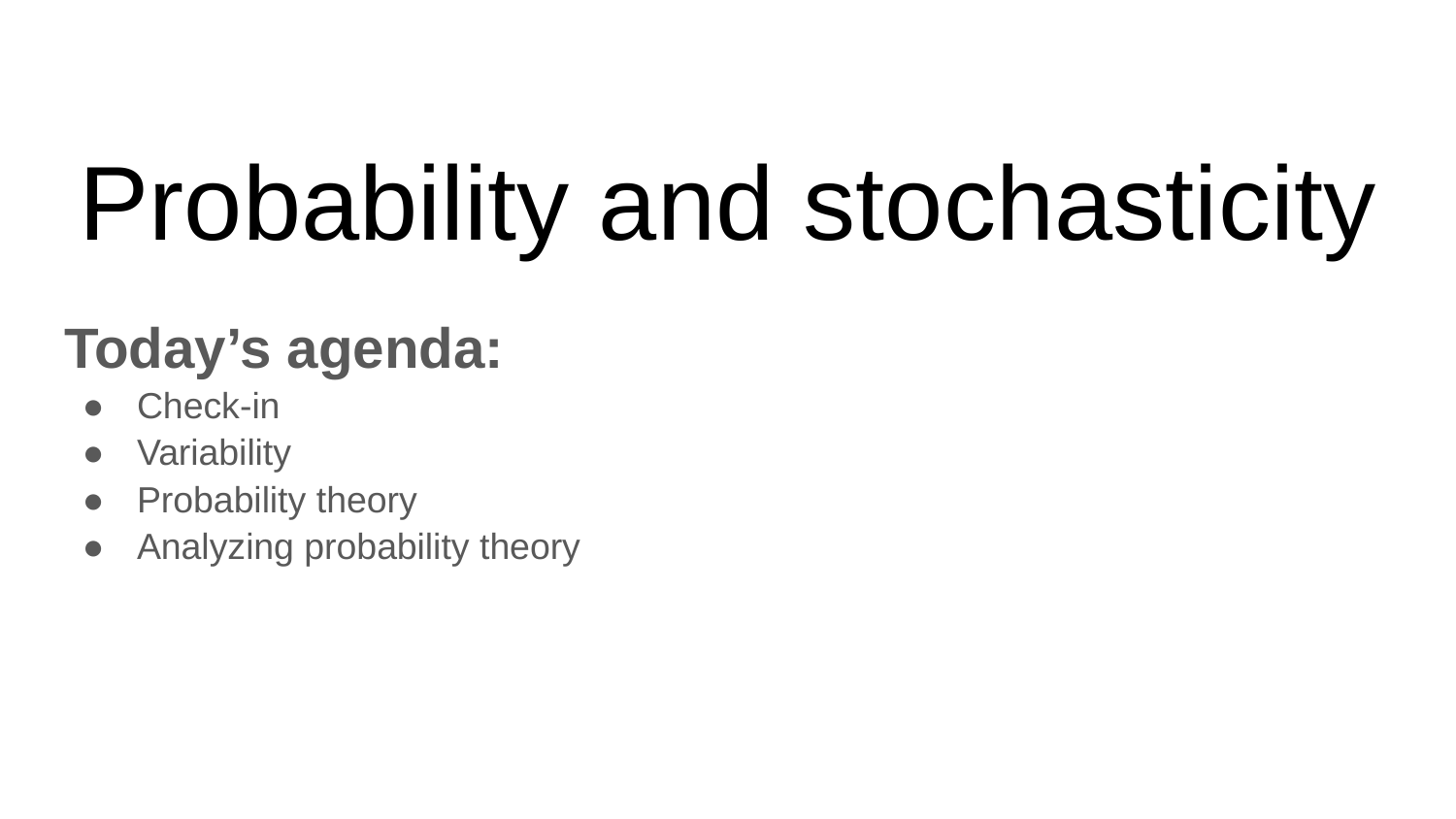

# Probability and stochasticity
Today’s agenda:
Check-in
Variability
Probability theory
Analyzing probability theory